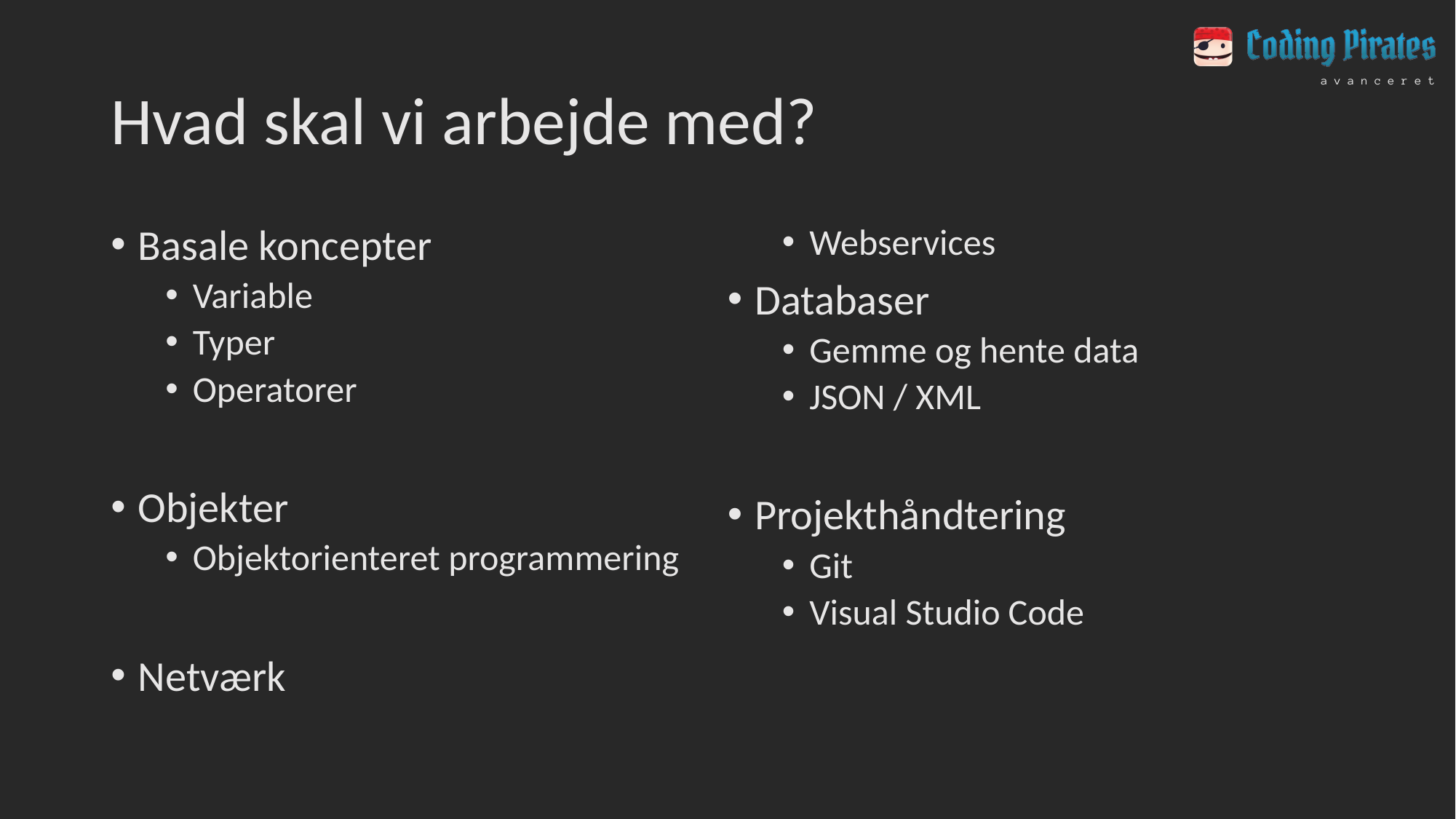

# Hvad skal vi arbejde med?
Basale koncepter
Variable
Typer
Operatorer

Objekter
Objektorienteret programmering

Netværk
Webservices
Databaser
Gemme og hente data
JSON / XML

Projekthåndtering
Git
Visual Studio Code